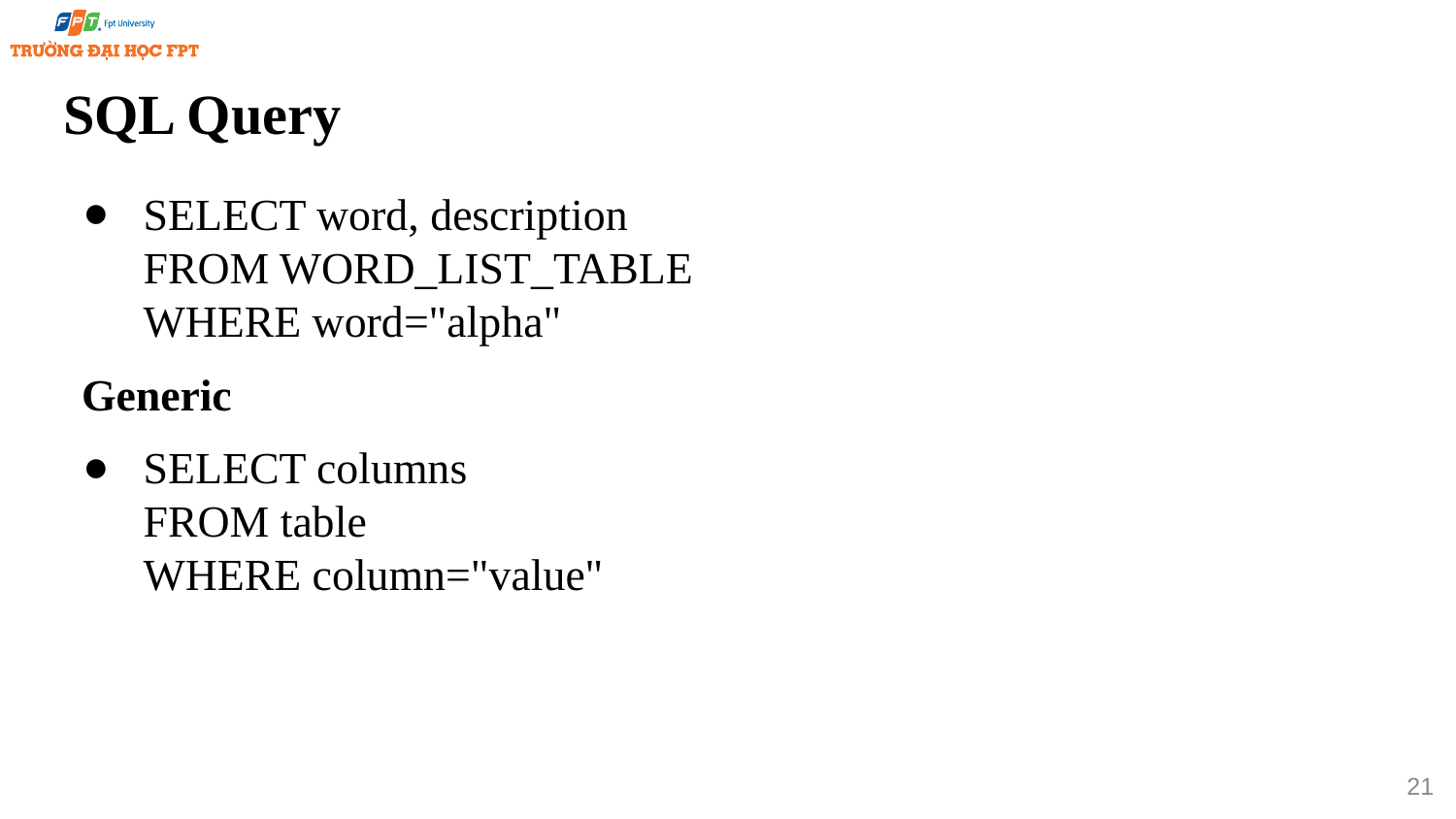

# SQL Query

SELECT word, description
FROM WORD_LIST_TABLE
WHERE word="alpha"
 Generic
SELECT columns
FROM table
WHERE column="value"
21